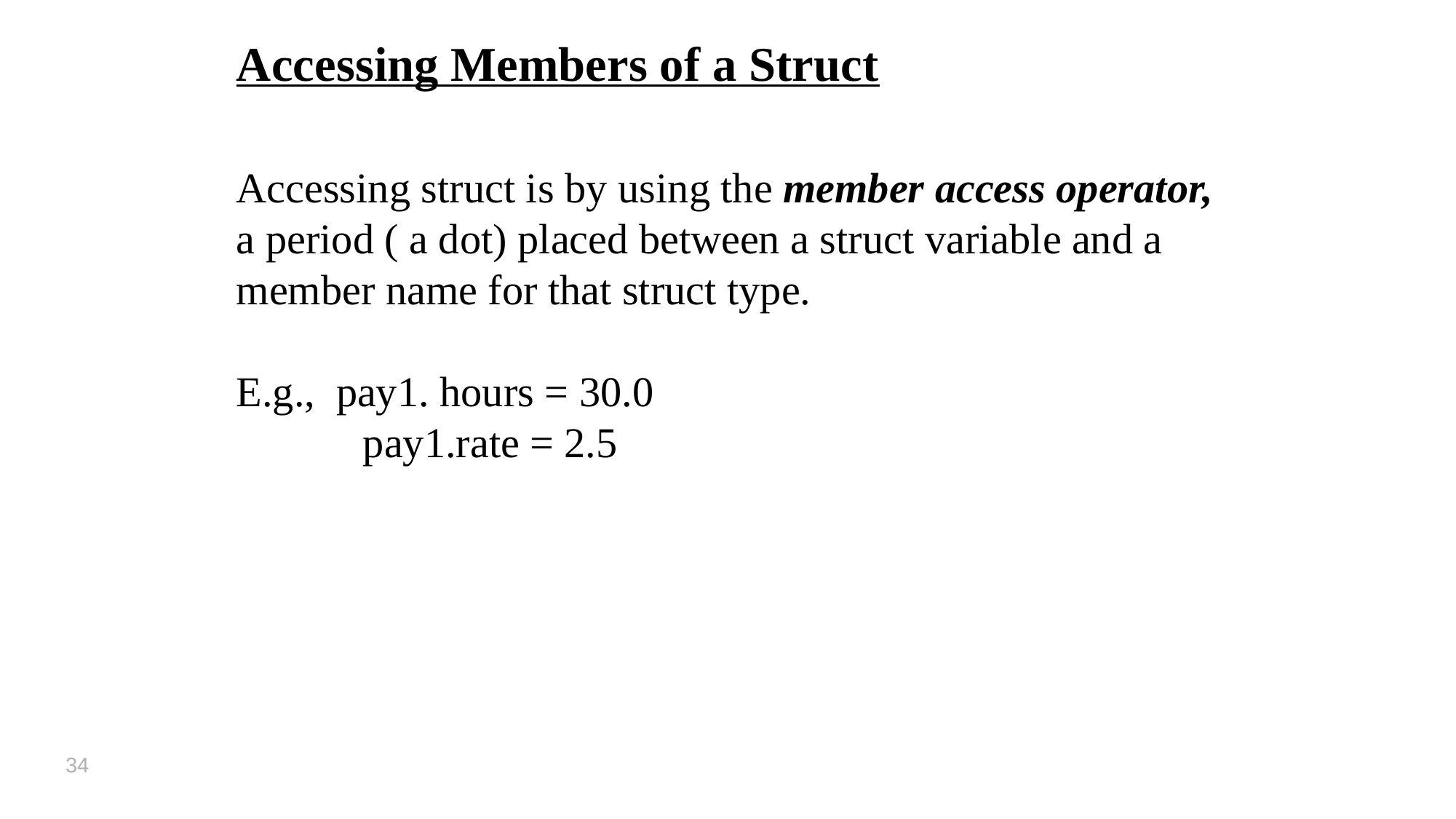

# Accessing Members of a Struct
Accessing struct is by using the member access operator, a period ( a dot) placed between a struct variable and a member name for that struct type.

E.g.,  pay1. hours = 30.0
            pay1.rate = 2.5

34